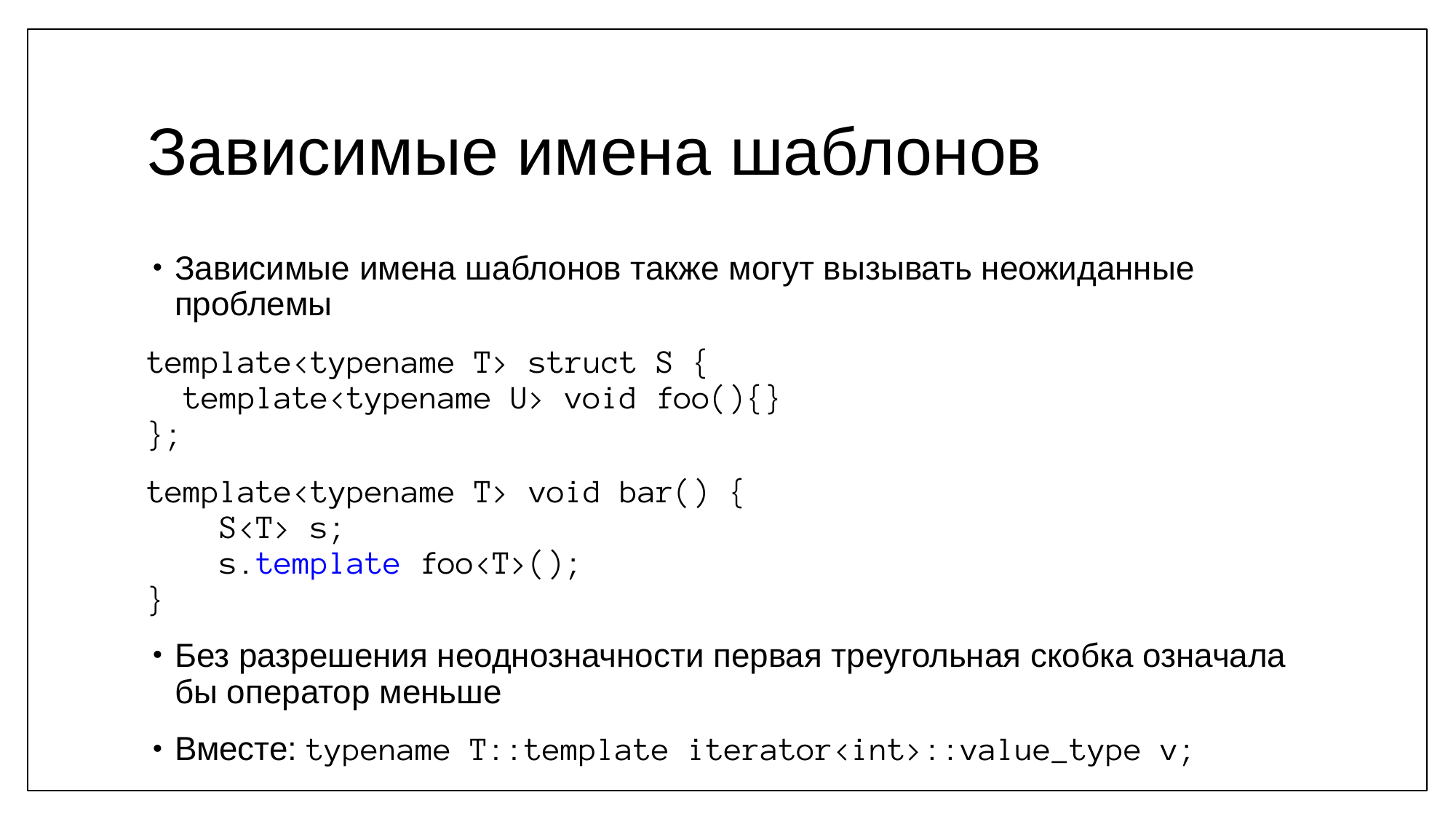

# Зависимые имена шаблонов
Зависимые имена шаблонов также могут вызывать неожиданные проблемы
template<typename T> struct S {
  template<typename U> void foo(){}
};
template<typename T> void bar() {
    S<T> s;
    s.template foo<T>();
}
Без разрешения неоднозначности первая треугольная скобка означала бы оператор меньше
Вместе: typename T::template iterator<int>::value_type v;